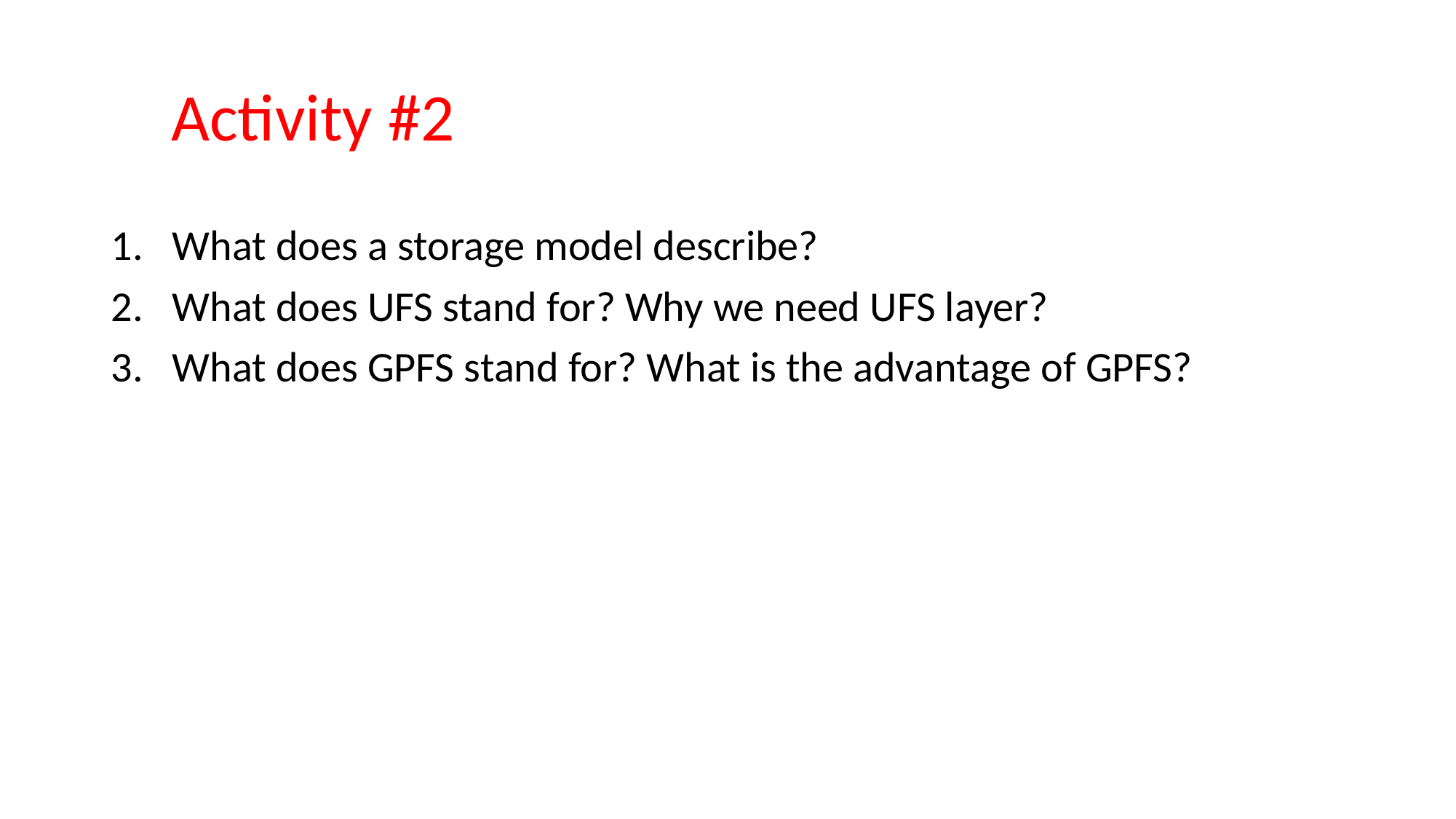

# Activity #2
What does a storage model describe?
What does UFS stand for? Why we need UFS layer?
What does GPFS stand for? What is the advantage of GPFS?